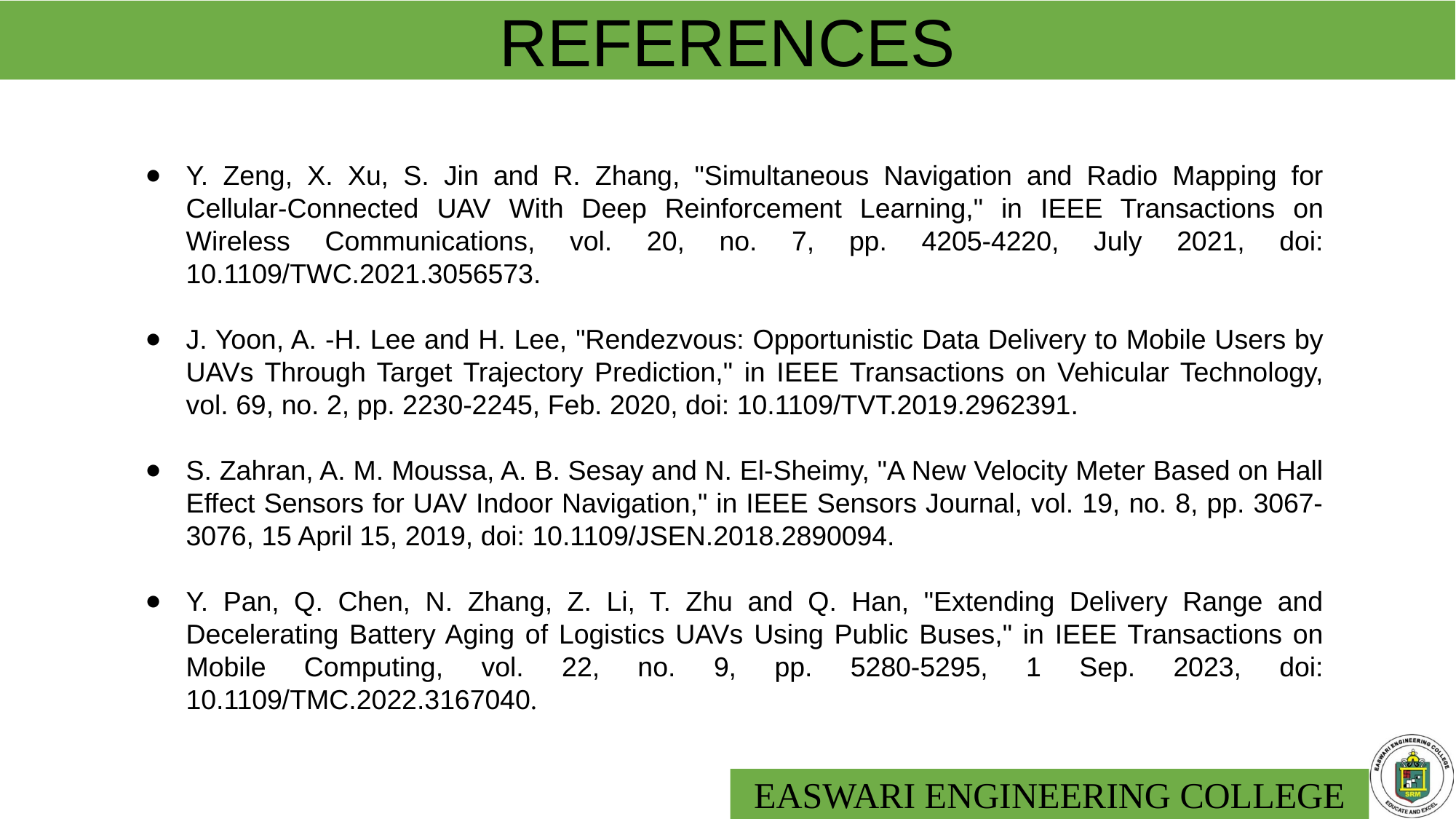

# REFERENCES
Y. Zeng, X. Xu, S. Jin and R. Zhang, "Simultaneous Navigation and Radio Mapping for Cellular-Connected UAV With Deep Reinforcement Learning," in IEEE Transactions on Wireless Communications, vol. 20, no. 7, pp. 4205-4220, July 2021, doi: 10.1109/TWC.2021.3056573.

J. Yoon, A. -H. Lee and H. Lee, "Rendezvous: Opportunistic Data Delivery to Mobile Users by UAVs Through Target Trajectory Prediction," in IEEE Transactions on Vehicular Technology, vol. 69, no. 2, pp. 2230-2245, Feb. 2020, doi: 10.1109/TVT.2019.2962391.

S. Zahran, A. M. Moussa, A. B. Sesay and N. El-Sheimy, "A New Velocity Meter Based on Hall Effect Sensors for UAV Indoor Navigation," in IEEE Sensors Journal, vol. 19, no. 8, pp. 3067-3076, 15 April 15, 2019, doi: 10.1109/JSEN.2018.2890094.

Y. Pan, Q. Chen, N. Zhang, Z. Li, T. Zhu and Q. Han, "Extending Delivery Range and Decelerating Battery Aging of Logistics UAVs Using Public Buses," in IEEE Transactions on Mobile Computing, vol. 22, no. 9, pp. 5280-5295, 1 Sep. 2023, doi: 10.1109/TMC.2022.3167040.